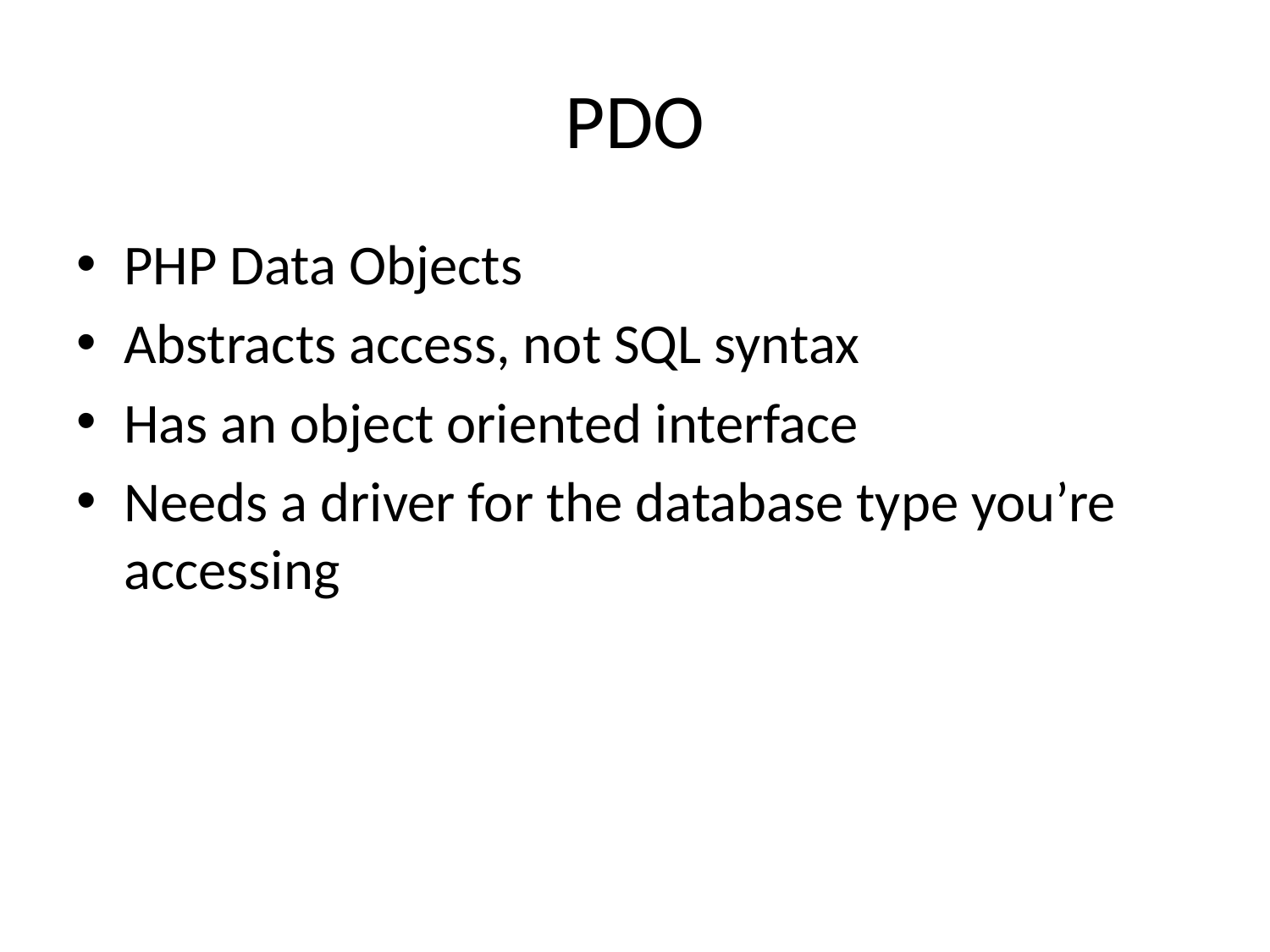

# PDO
PHP Data Objects
Abstracts access, not SQL syntax
Has an object oriented interface
Needs a driver for the database type you’re accessing